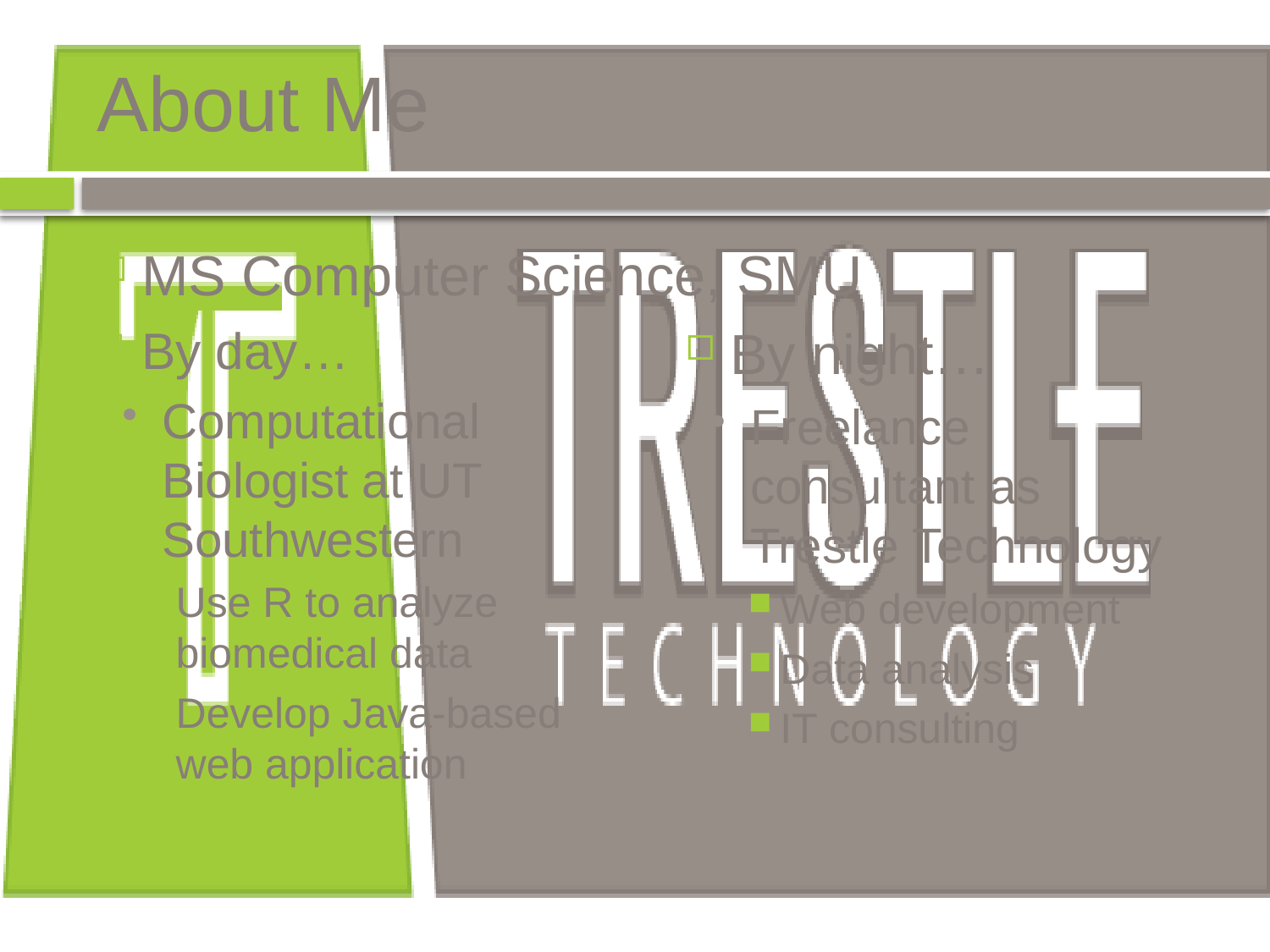

# About Me

MS Computer Science, SMU
By day…
Computational Biologist at UT Southwestern
Use R to analyze biomedical data
Develop Java-based web application

By night…
Freelance consultant as Trestle Technology
Web development
Data analysis
IT consulting